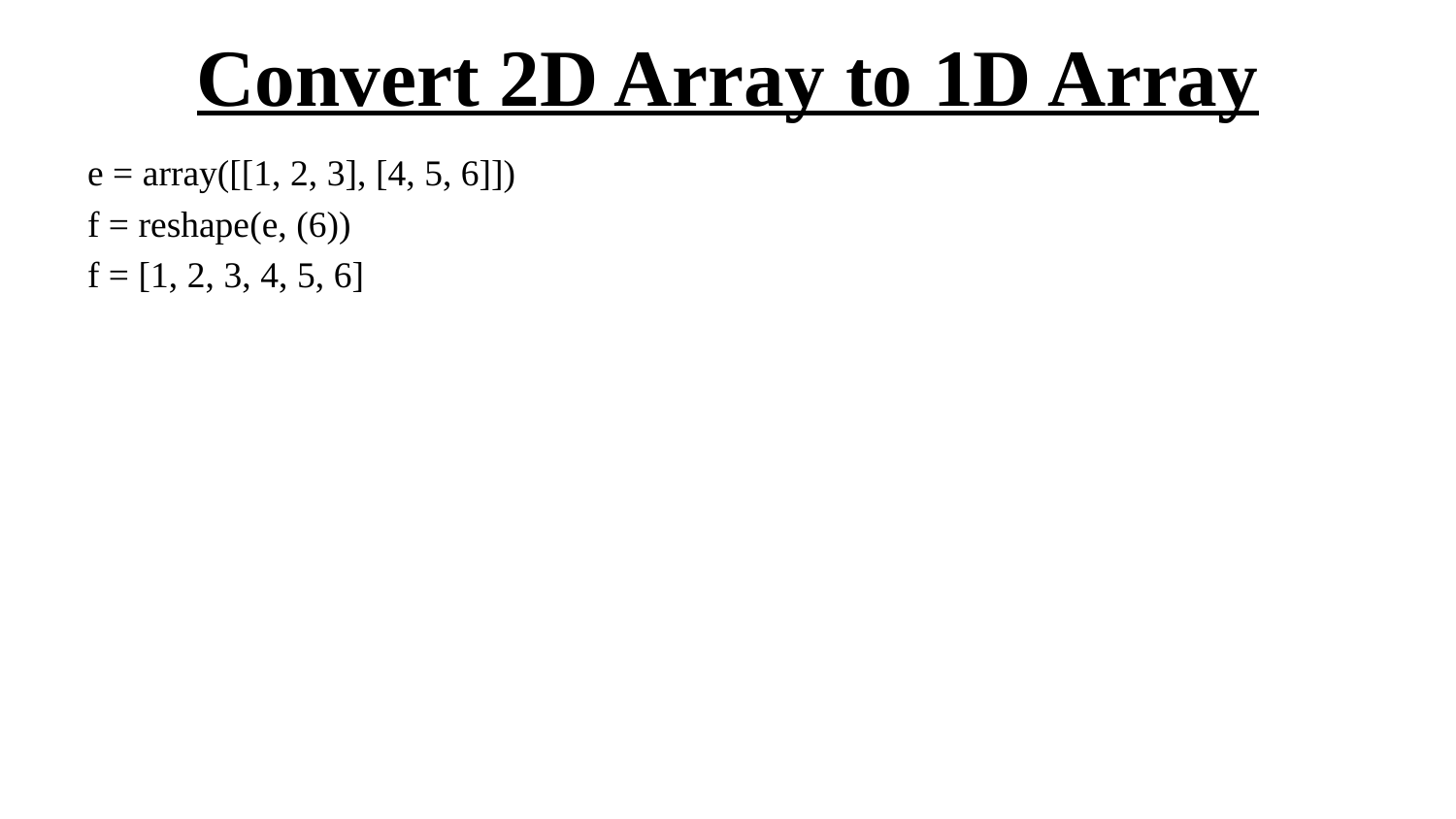

# Convert 2D Array to 1D Array
e = array([[1, 2, 3], [4, 5, 6]])
f = reshape(e, (6))
f = [1, 2, 3, 4, 5, 6]